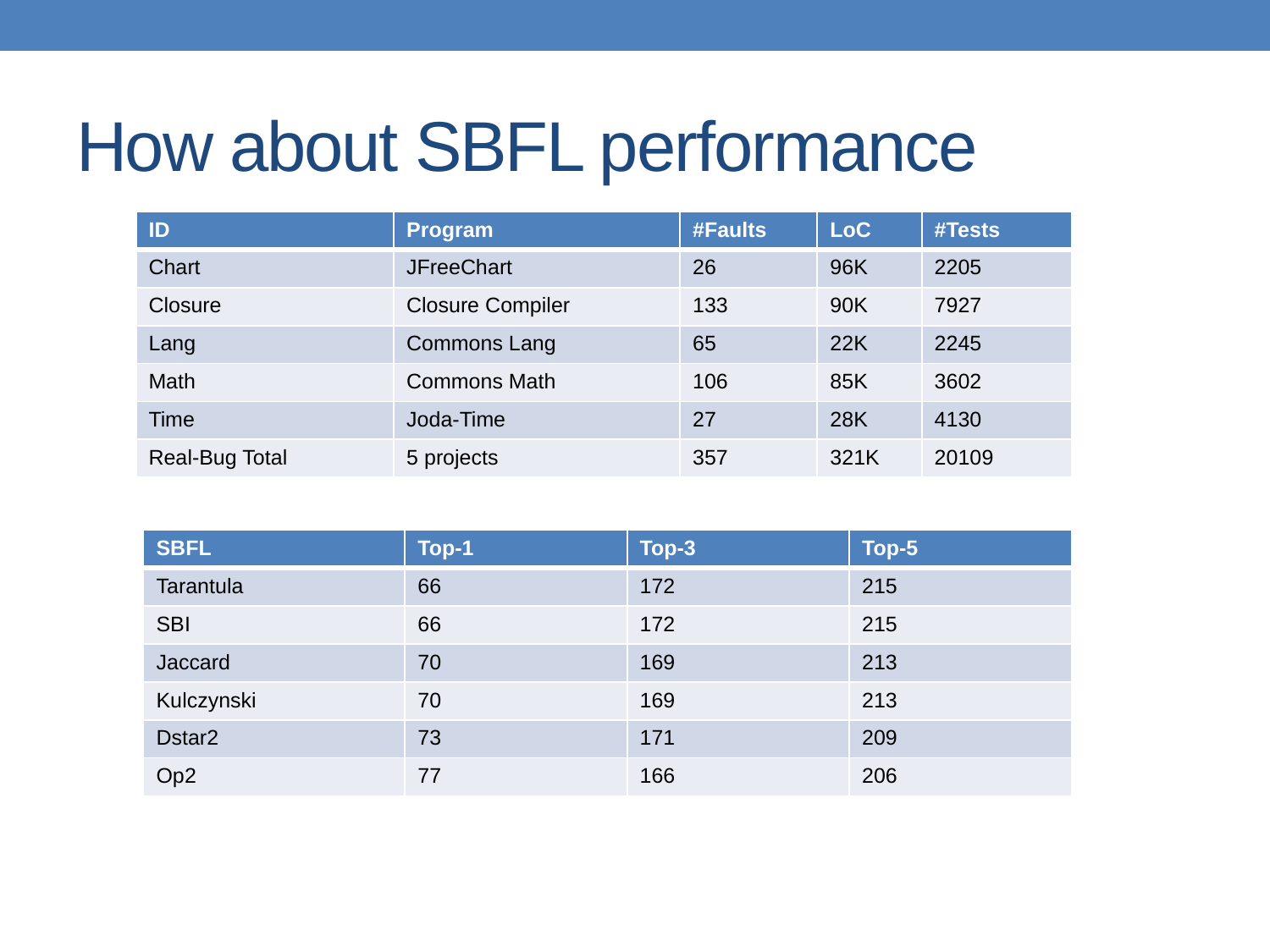

47
# How about SBFL performance
| ID | Program | #Faults | LoC | #Tests |
| --- | --- | --- | --- | --- |
| Chart | JFreeChart | 26 | 96K | 2205 |
| Closure | Closure Compiler | 133 | 90K | 7927 |
| Lang | Commons Lang | 65 | 22K | 2245 |
| Math | Commons Math | 106 | 85K | 3602 |
| Time | Joda-Time | 27 | 28K | 4130 |
| Real-Bug Total | 5 projects | 357 | 321K | 20109 |
| SBFL | Top-1 | Top-3 | Top-5 |
| --- | --- | --- | --- |
| Tarantula | 66 | 172 | 215 |
| SBI | 66 | 172 | 215 |
| Jaccard | 70 | 169 | 213 |
| Kulczynski | 70 | 169 | 213 |
| Dstar2 | 73 | 171 | 209 |
| Op2 | 77 | 166 | 206 |